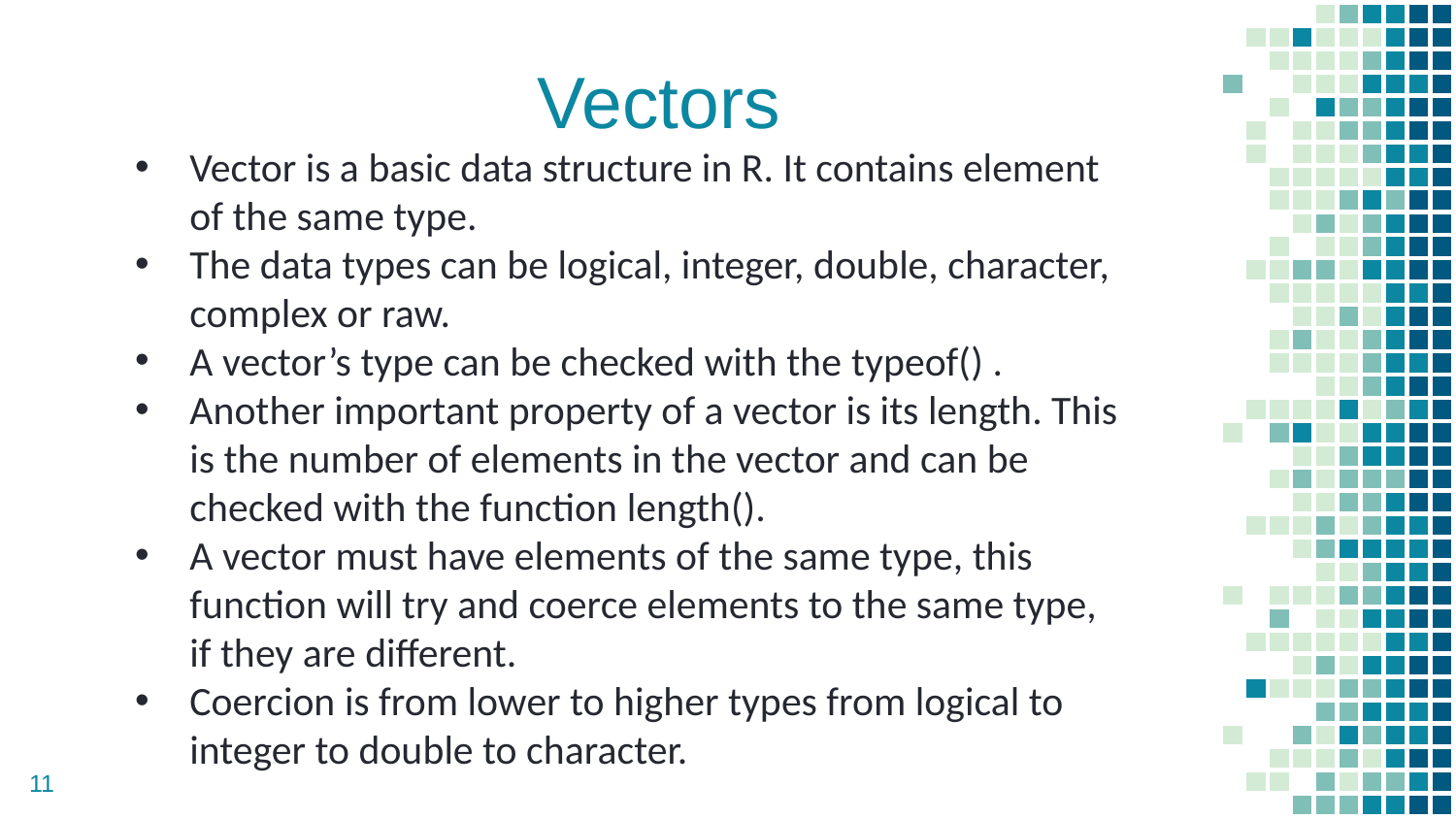

# Vectors
Vector is a basic data structure in R. It contains element of the same type.
The data types can be logical, integer, double, character, complex or raw.
A vector’s type can be checked with the typeof() .
Another important property of a vector is its length. This is the number of elements in the vector and can be checked with the function length().
A vector must have elements of the same type, this function will try and coerce elements to the same type, if they are different.
Coercion is from lower to higher types from logical to integer to double to character.
11